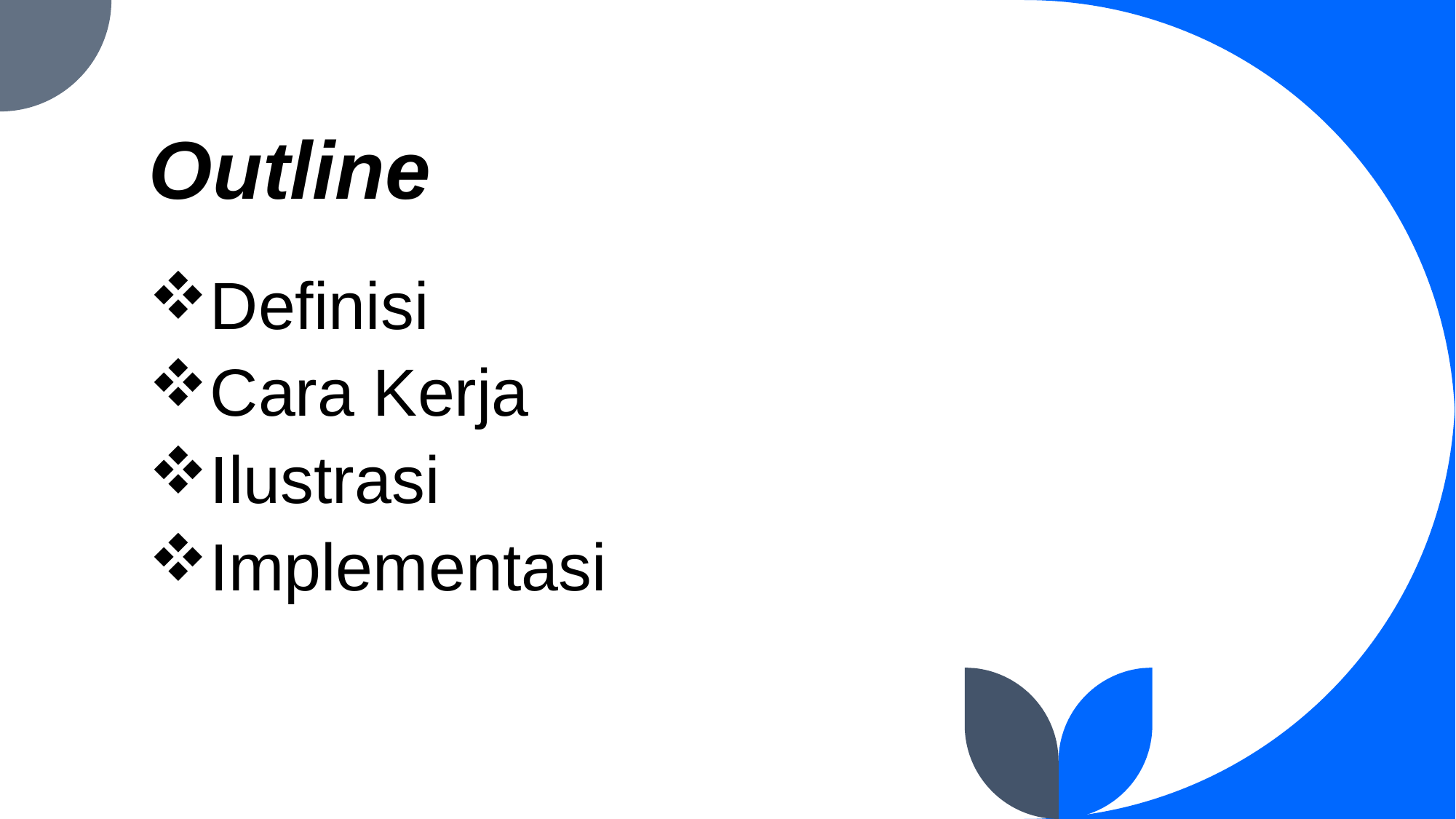

# Outline
Definisi
Cara Kerja
Ilustrasi
Implementasi